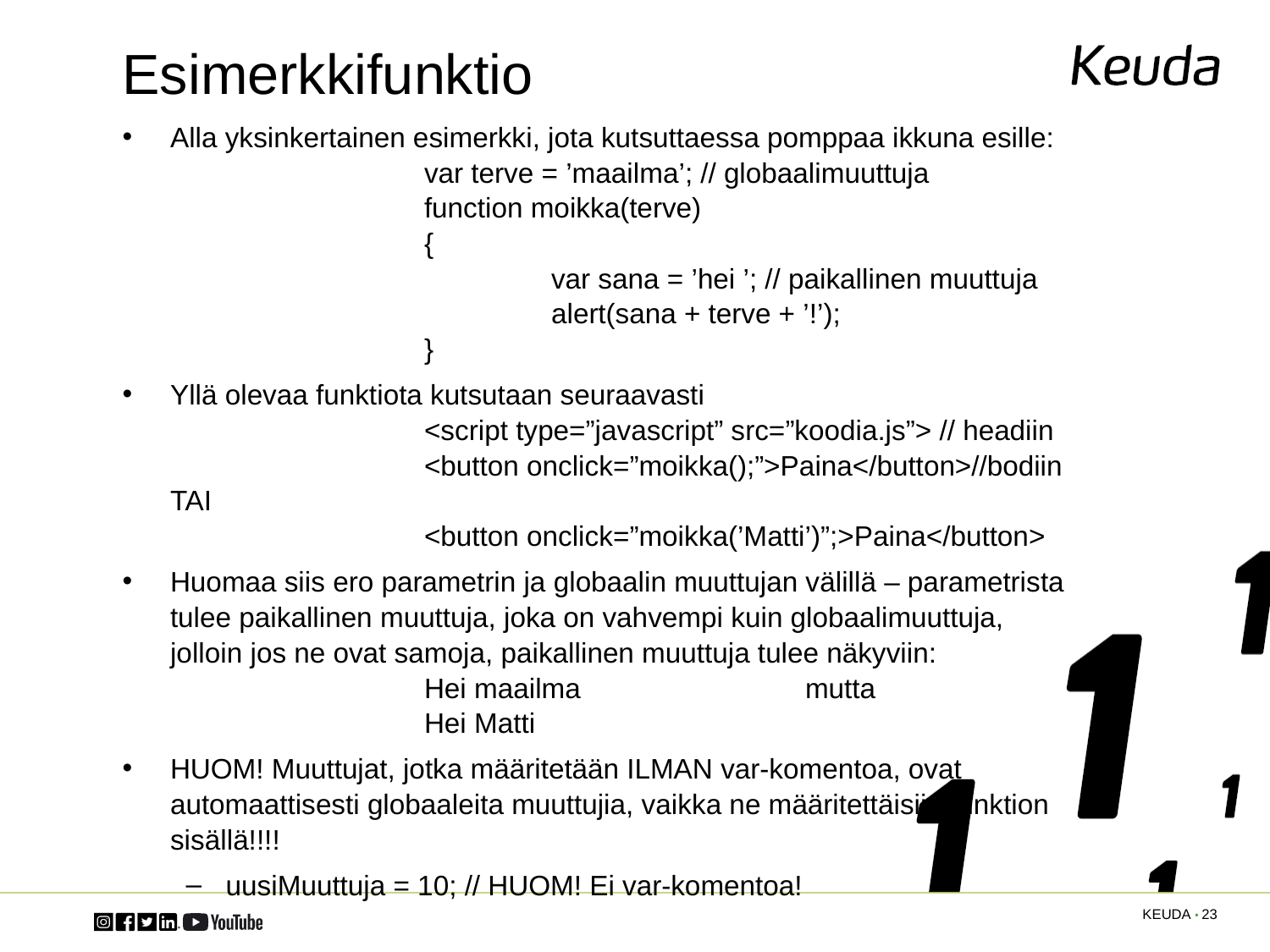

# Esimerkkifunktio
Alla yksinkertainen esimerkki, jota kutsuttaessa pomppaa ikkuna esille:
		var terve = ’maailma’; // globaalimuuttuja
		function moikka(terve)
		{
			var sana = ’hei ’; // paikallinen muuttuja
			alert(sana + terve + ’!’);
		}
Yllä olevaa funktiota kutsutaan seuraavasti
		<script type=”javascript” src=”koodia.js”> // headiin
		<button onclick=”moikka();”>Paina</button>//bodiin TAI
		<button onclick=”moikka(’Matti’)”;>Paina</button>
Huomaa siis ero parametrin ja globaalin muuttujan välillä – parametrista tulee paikallinen muuttuja, joka on vahvempi kuin globaalimuuttuja, jolloin jos ne ovat samoja, paikallinen muuttuja tulee näkyviin:
		Hei maailma		mutta
		Hei Matti
HUOM! Muuttujat, jotka määritetään ILMAN var-komentoa, ovat automaattisesti globaaleita muuttujia, vaikka ne määritettäisiin funktion sisällä!!!!
uusiMuuttuja = 10; // HUOM! Ei var-komentoa!